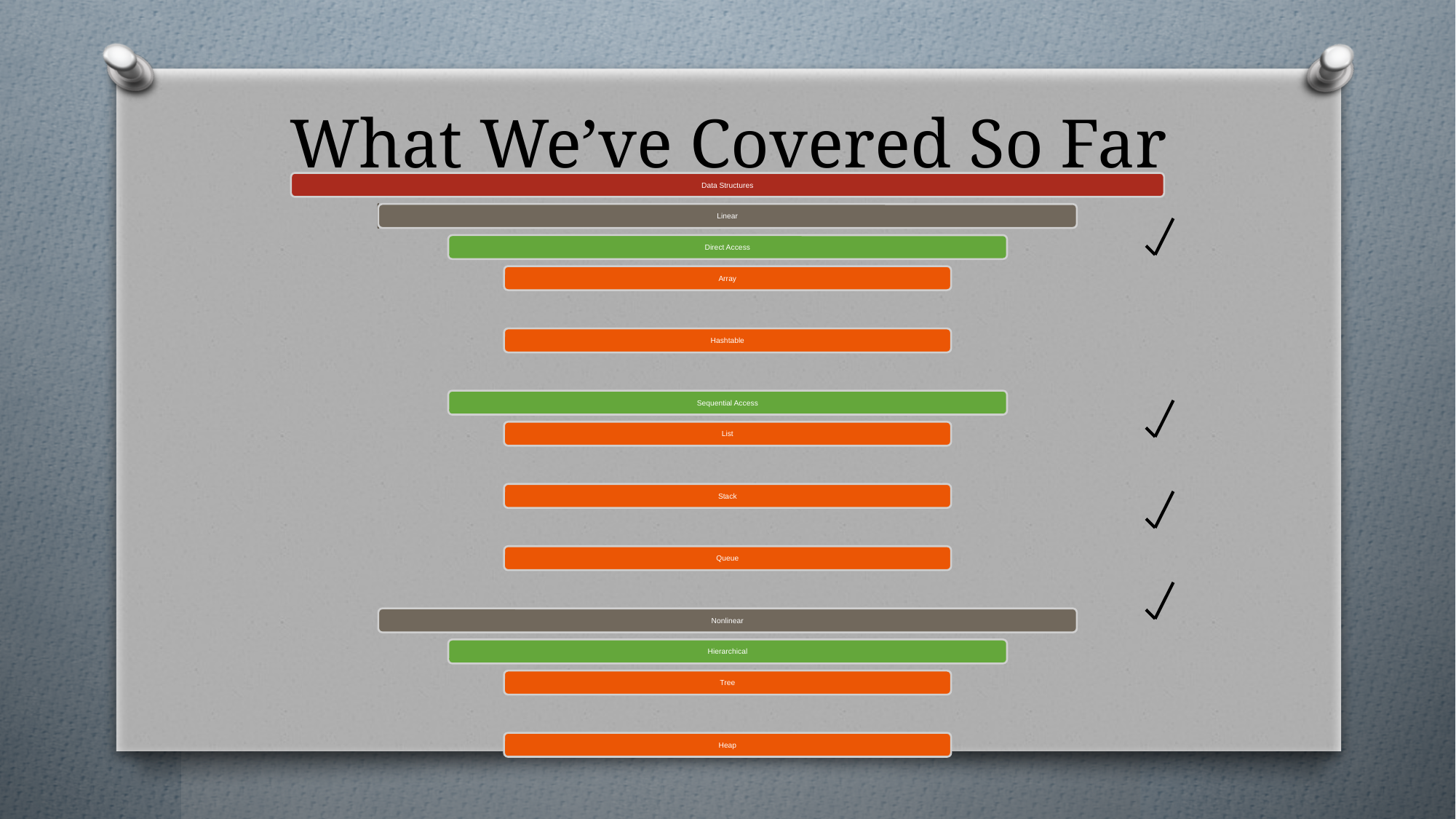

# What We’ve Covered So Far
Data Structures
Linear
Direct Access
Sequential Access
Nonlinear
Hierarchical
Array
List
Stack
Queue
Hashtable
Tree
Heap